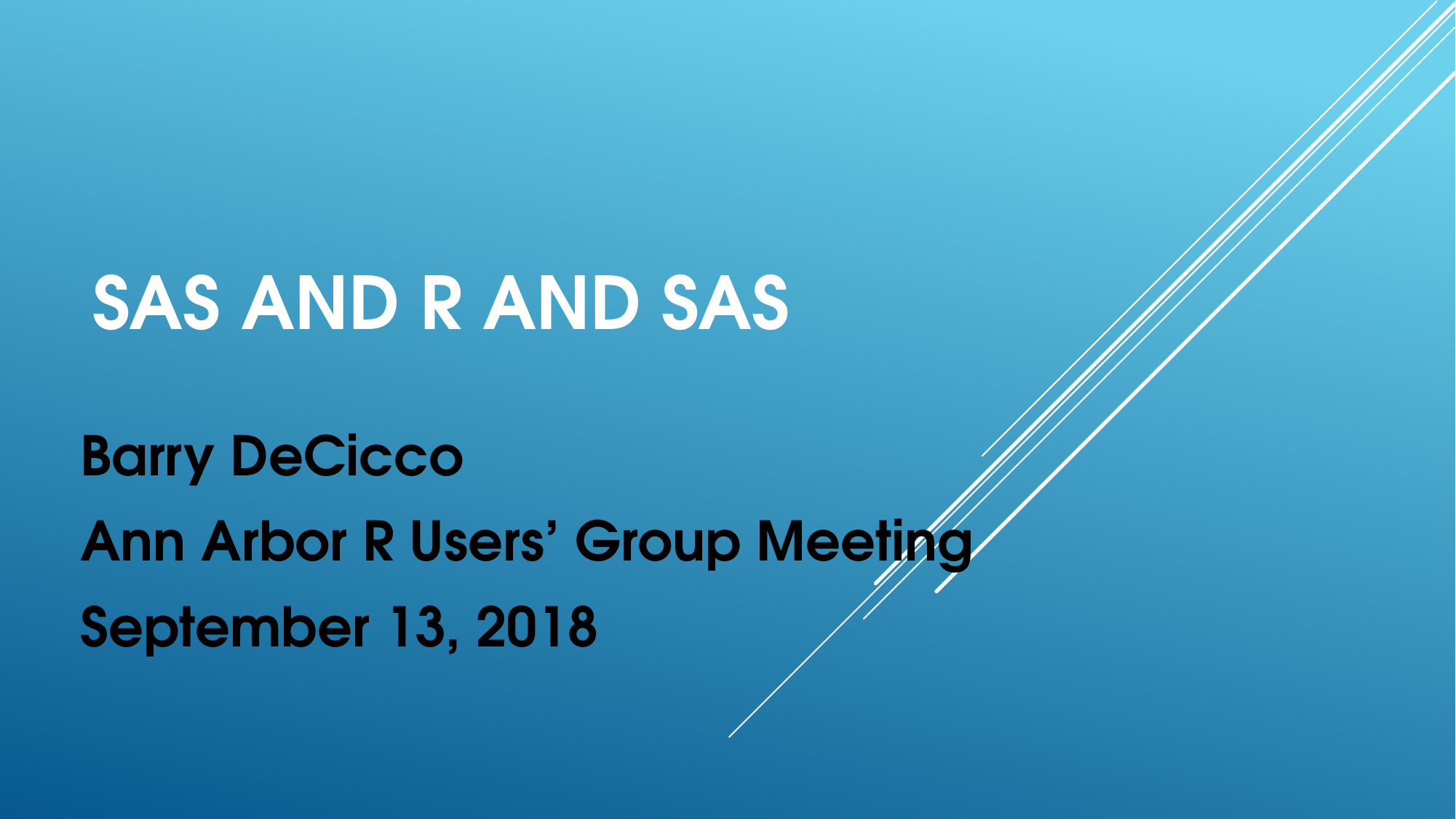

# SAS and R and SAS
Barry DeCicco
Ann Arbor R Users’ Group Meeting
September 13, 2018